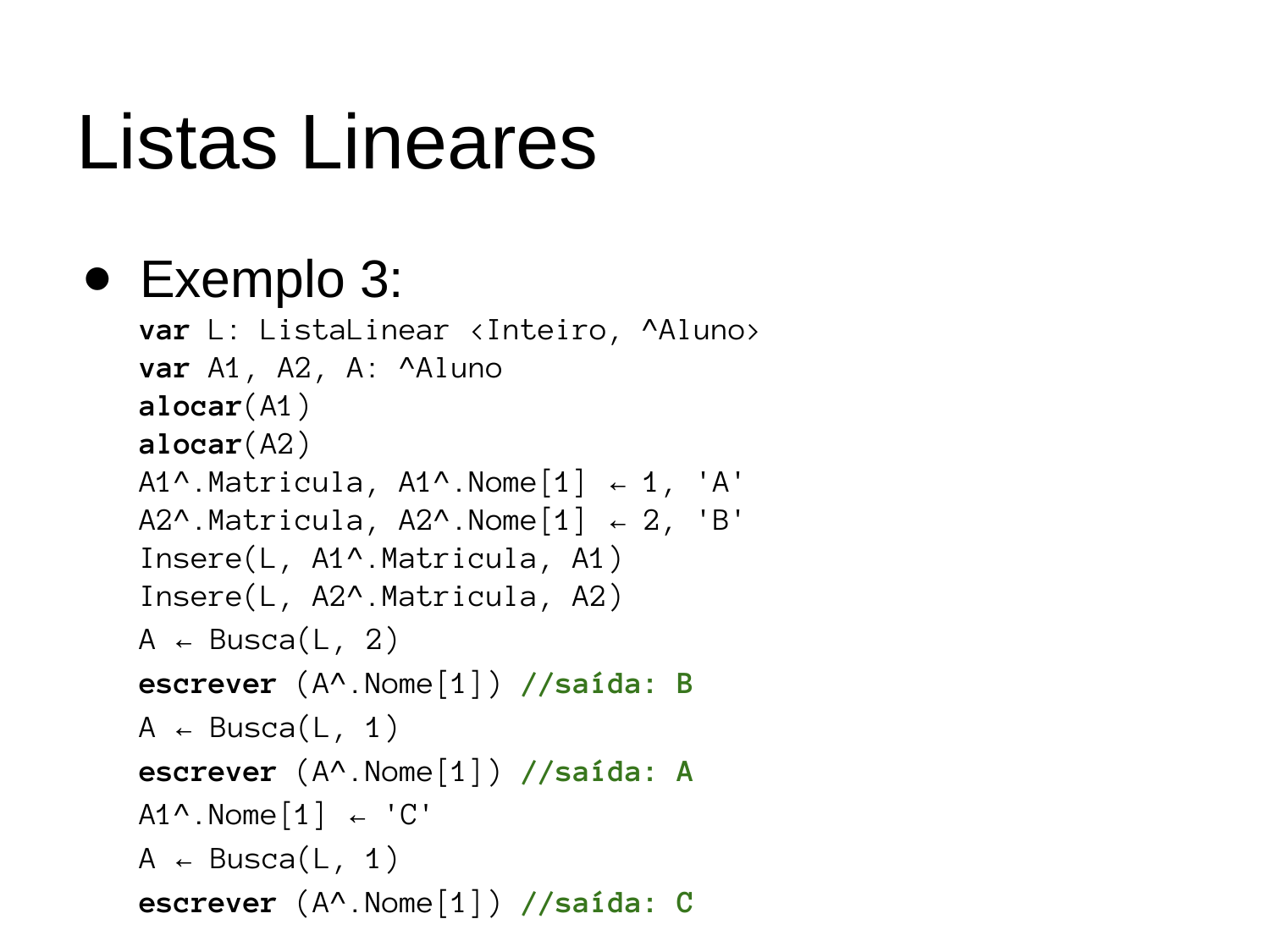

# Listas Lineares
Exemplo 3:
var L: ListaLinear <Inteiro, ^Aluno>
var A1, A2, A: ^Aluno
alocar(A1)
alocar(A2)
A1^.Matricula, A1^.Nome[1] ← 1, 'A'
A2^.Matricula, A2^.Nome[1] ← 2, 'B'
Insere(L, A1^.Matricula, A1)
Insere(L, A2^.Matricula, A2)
A ← Busca(L, 2)
escrever (A^.Nome[1]) //saída: B
A ← Busca(L, 1)
escrever (A^.Nome[1]) //saída: A
A1^.Nome[1] ← 'C'
A ← Busca(L, 1)
escrever (A^.Nome[1]) //saída: C
...